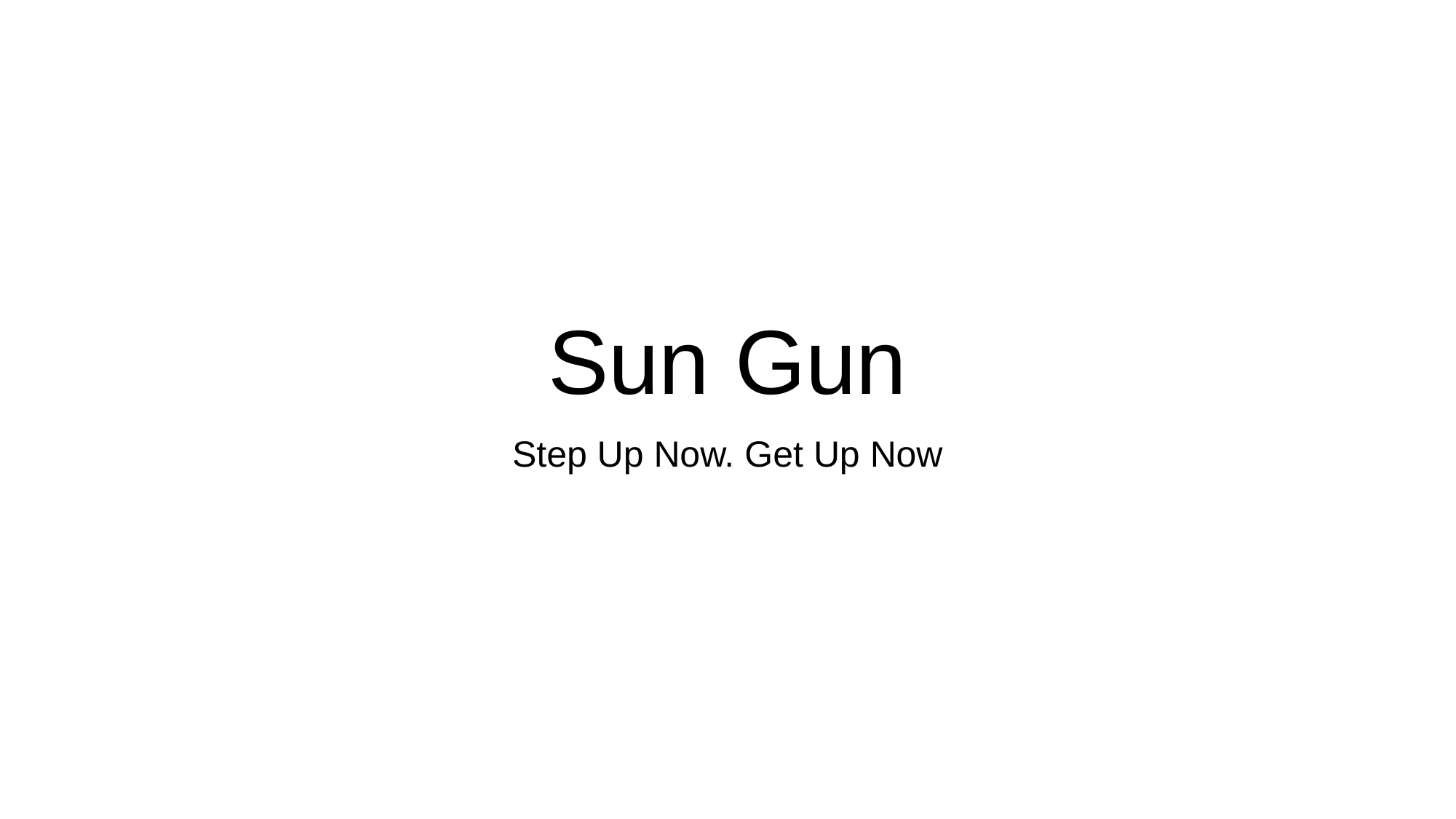

# Sun Gun
Step Up Now. Get Up Now